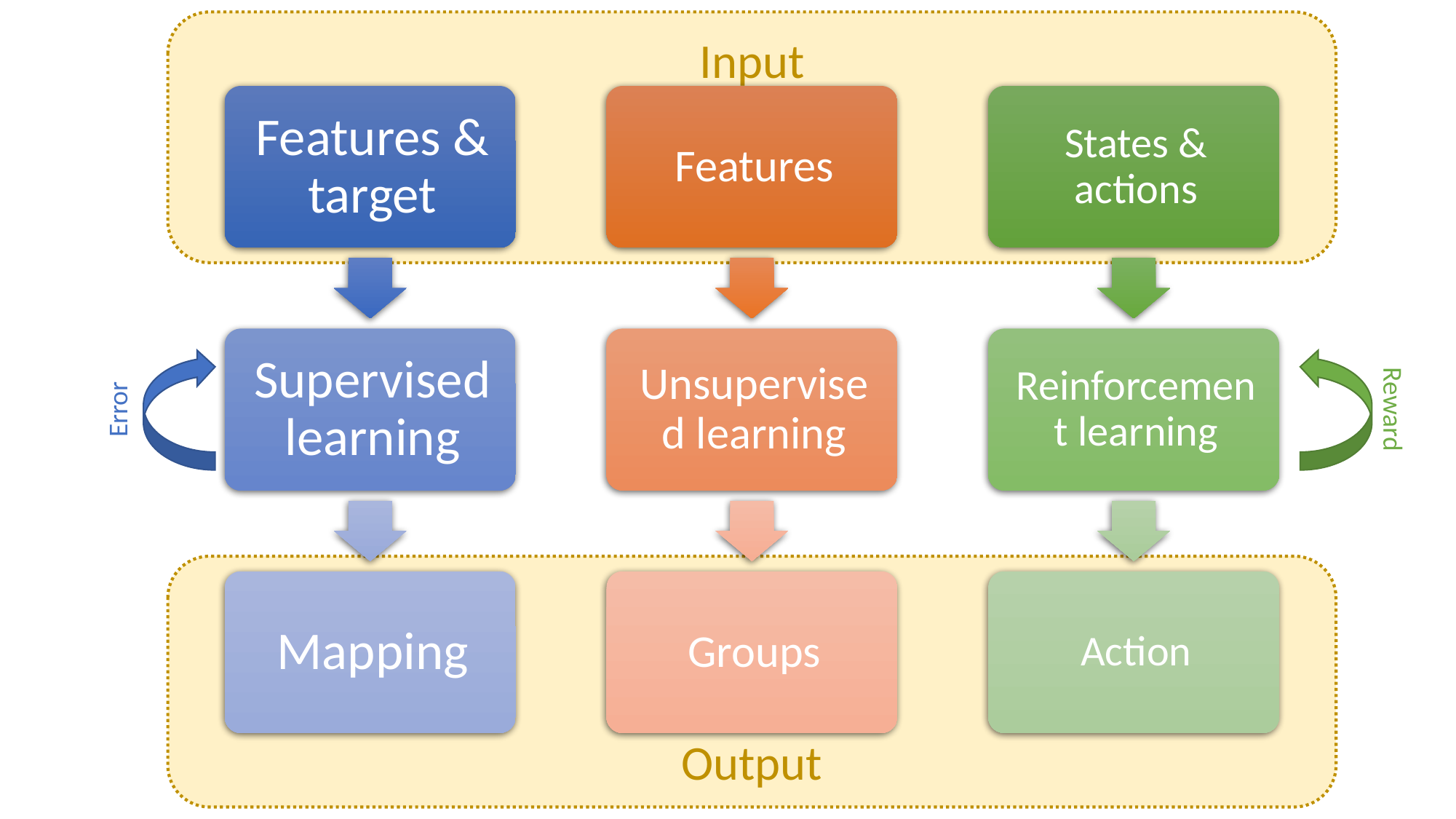

Input
States & actions

Reinforcement learning

Action
Features & target

Supervised learning

Mapping
Features

Unsupervised learning

Groups

Error
Reward
Output